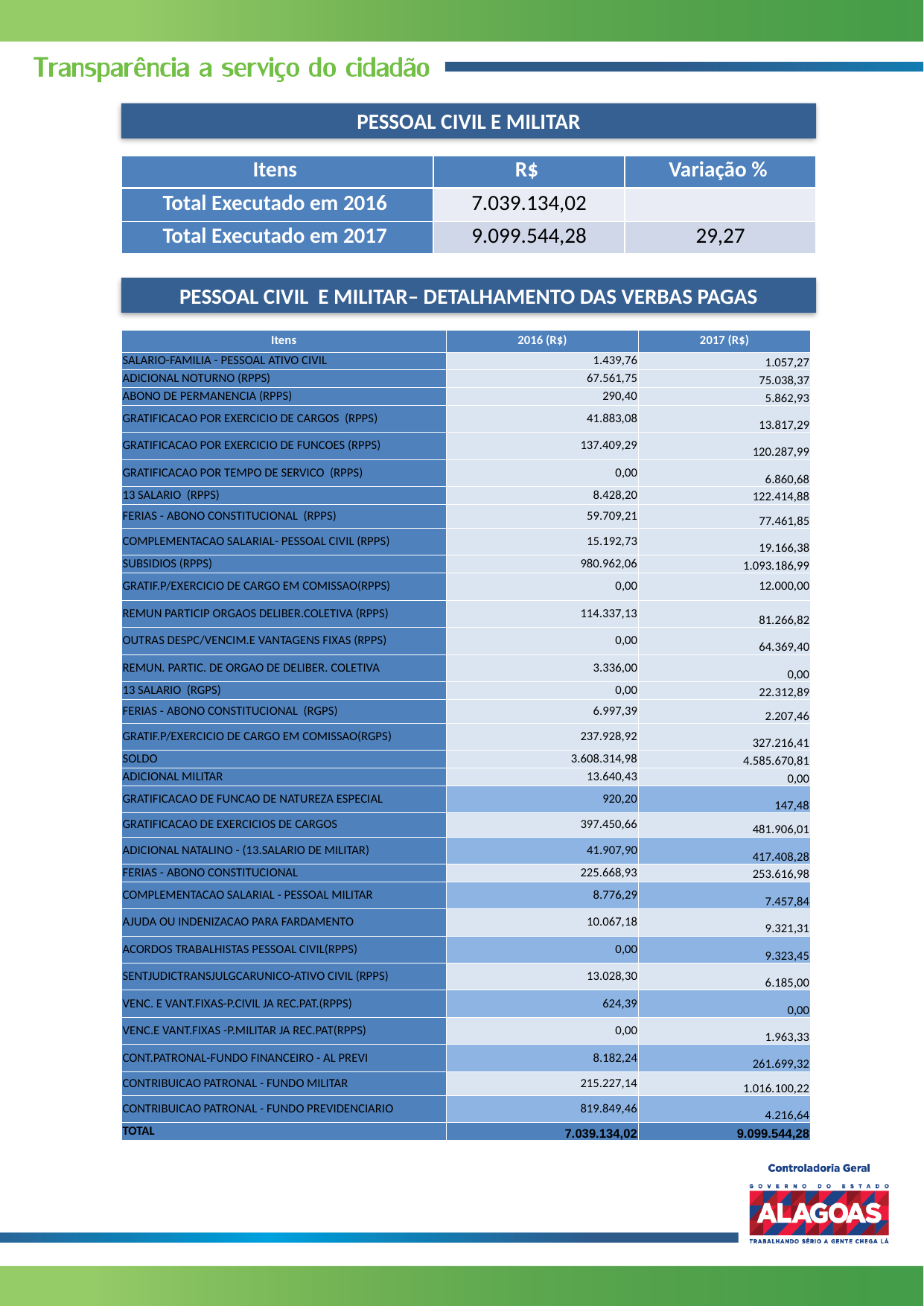

PESSOAL CIVIL E MILITAR
| Itens | R$ | Variação % |
| --- | --- | --- |
| Total Executado em 2016 | 7.039.134,02 |  |
| Total Executado em 2017 | 9.099.544,28 | 29,27 |
PESSOAL CIVIL  E MILITAR– DETALHAMENTO DAS VERBAS PAGAS
| Itens | 2016 (R$) | 2017 (R$) |
| --- | --- | --- |
| SALARIO-FAMILIA - PESSOAL ATIVO CIVIL | 1.439,76 | 1.057,27 |
| ADICIONAL NOTURNO (RPPS) | 67.561,75 | 75.038,37 |
| ABONO DE PERMANENCIA (RPPS) | 290,40 | 5.862,93 |
| GRATIFICACAO POR EXERCICIO DE CARGOS (RPPS) | 41.883,08 | 13.817,29 |
| GRATIFICACAO POR EXERCICIO DE FUNCOES (RPPS) | 137.409,29 | 120.287,99 |
| GRATIFICACAO POR TEMPO DE SERVICO (RPPS) | 0,00 | 6.860,68 |
| 13 SALARIO (RPPS) | 8.428,20 | 122.414,88 |
| FERIAS - ABONO CONSTITUCIONAL (RPPS) | 59.709,21 | 77.461,85 |
| COMPLEMENTACAO SALARIAL- PESSOAL CIVIL (RPPS) | 15.192,73 | 19.166,38 |
| SUBSIDIOS (RPPS) | 980.962,06 | 1.093.186,99 |
| GRATIF.P/EXERCICIO DE CARGO EM COMISSAO(RPPS) | 0,00 | 12.000,00 |
| REMUN PARTICIP ORGAOS DELIBER.COLETIVA (RPPS) | 114.337,13 | 81.266,82 |
| OUTRAS DESPC/VENCIM.E VANTAGENS FIXAS (RPPS) | 0,00 | 64.369,40 |
| REMUN. PARTIC. DE ORGAO DE DELIBER. COLETIVA | 3.336,00 | 0,00 |
| 13 SALARIO (RGPS) | 0,00 | 22.312,89 |
| FERIAS - ABONO CONSTITUCIONAL (RGPS) | 6.997,39 | 2.207,46 |
| GRATIF.P/EXERCICIO DE CARGO EM COMISSAO(RGPS) | 237.928,92 | 327.216,41 |
| SOLDO | 3.608.314,98 | 4.585.670,81 |
| ADICIONAL MILITAR | 13.640,43 | 0,00 |
| GRATIFICACAO DE FUNCAO DE NATUREZA ESPECIAL | 920,20 | 147,48 |
| GRATIFICACAO DE EXERCICIOS DE CARGOS | 397.450,66 | 481.906,01 |
| ADICIONAL NATALINO - (13.SALARIO DE MILITAR) | 41.907,90 | 417.408,28 |
| FERIAS - ABONO CONSTITUCIONAL | 225.668,93 | 253.616,98 |
| COMPLEMENTACAO SALARIAL - PESSOAL MILITAR | 8.776,29 | 7.457,84 |
| AJUDA OU INDENIZACAO PARA FARDAMENTO | 10.067,18 | 9.321,31 |
| ACORDOS TRABALHISTAS PESSOAL CIVIL(RPPS) | 0,00 | 9.323,45 |
| SENTJUDICTRANSJULGCARUNICO-ATIVO CIVIL (RPPS) | 13.028,30 | 6.185,00 |
| VENC. E VANT.FIXAS-P.CIVIL JA REC.PAT.(RPPS) | 624,39 | 0,00 |
| VENC.E VANT.FIXAS -P.MILITAR JA REC.PAT(RPPS) | 0,00 | 1.963,33 |
| CONT.PATRONAL-FUNDO FINANCEIRO - AL PREVI | 8.182,24 | 261.699,32 |
| CONTRIBUICAO PATRONAL - FUNDO MILITAR | 215.227,14 | 1.016.100,22 |
| CONTRIBUICAO PATRONAL - FUNDO PREVIDENCIARIO | 819.849,46 | 4.216,64 |
| TOTAL | 7.039.134,02 | 9.099.544,28 |